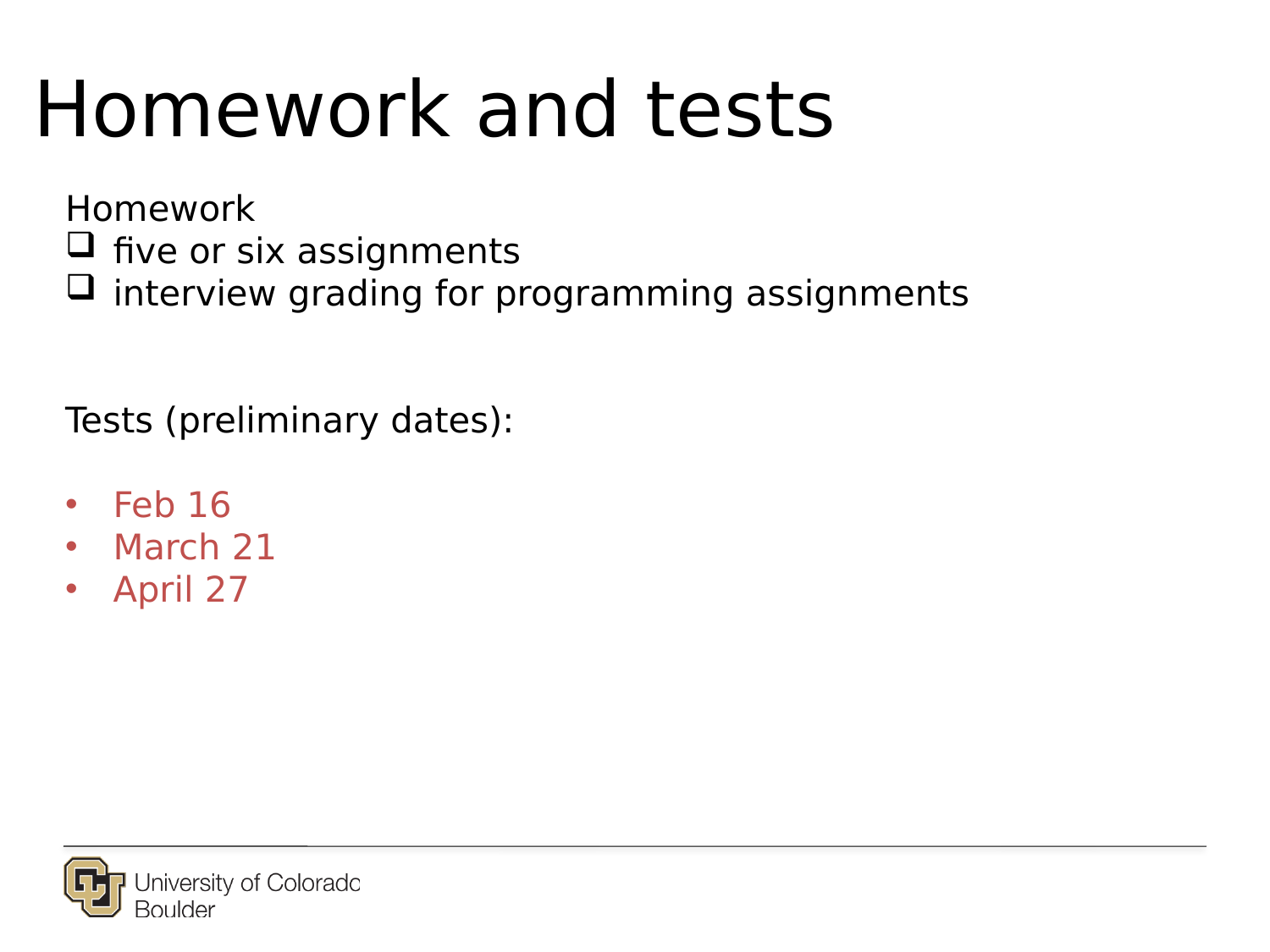

Homework and tests
Homework
five or six assignments
interview grading for programming assignments
Tests (preliminary dates):

Feb 16
March 21
April 27